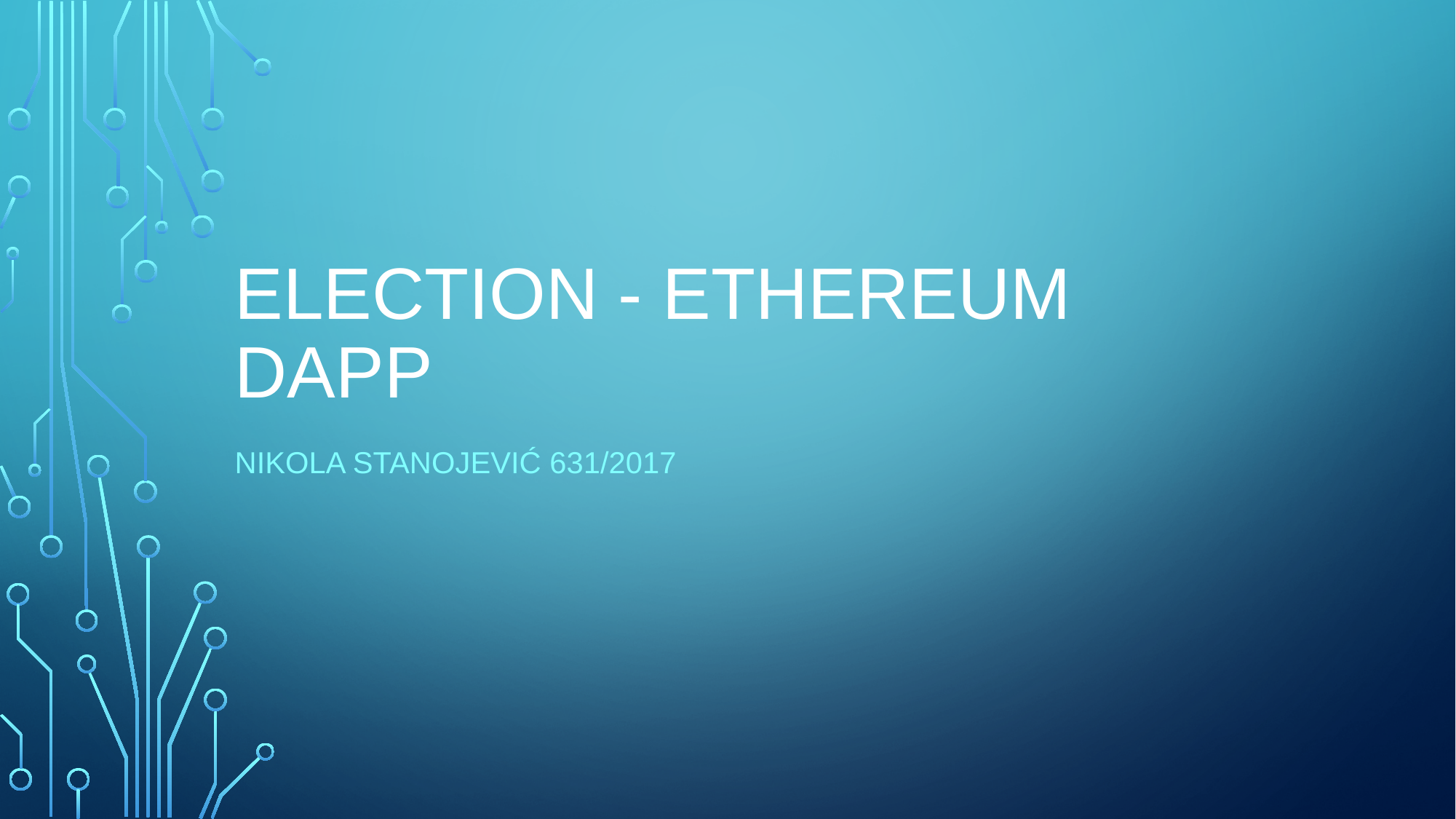

# Election - Ethereum dapp
Nikola stanojević 631/2017